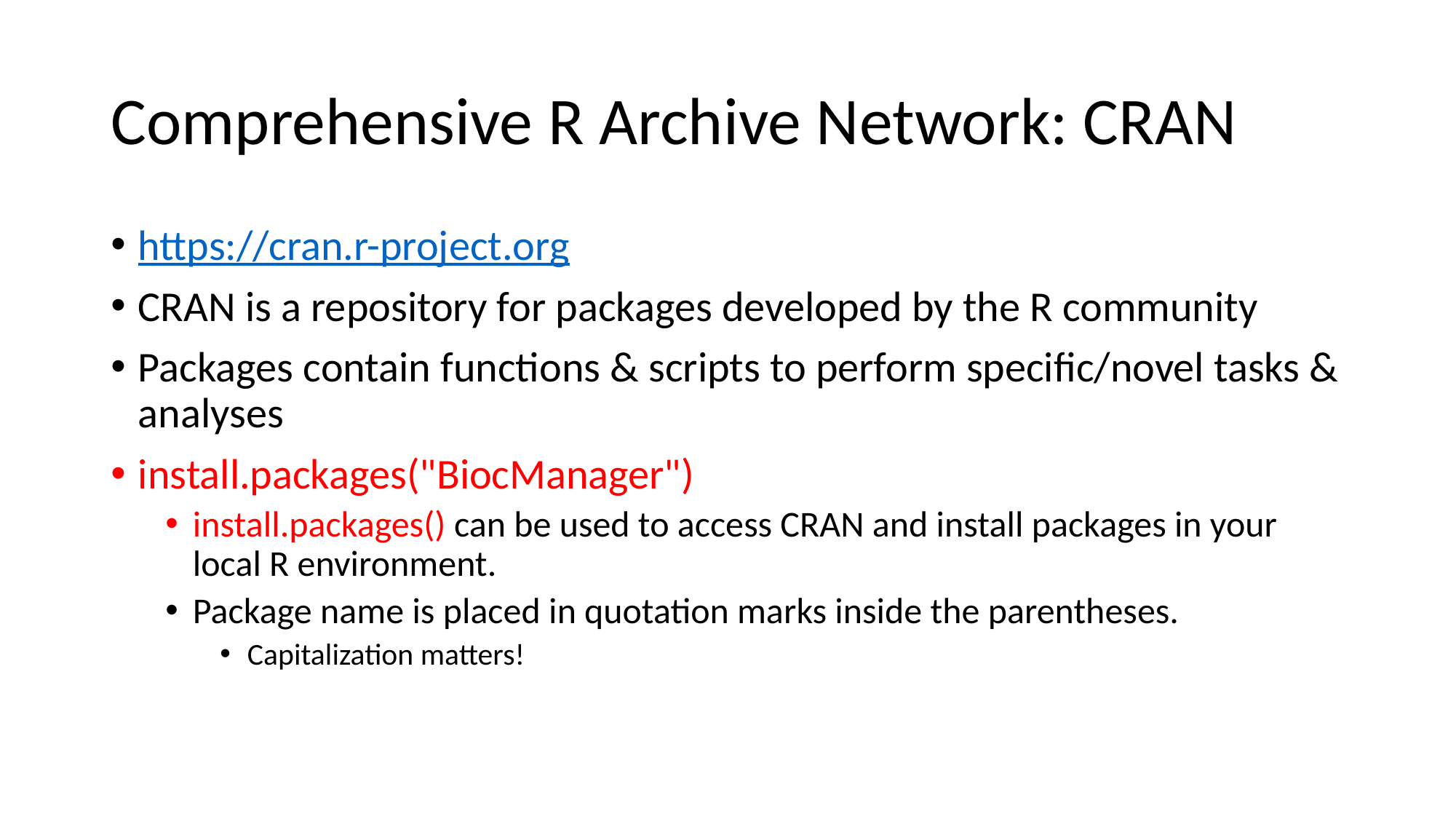

# Comprehensive R Archive Network: CRAN
https://cran.r-project.org
CRAN is a repository for packages developed by the R community
Packages contain functions & scripts to perform specific/novel tasks & analyses
install.packages("BiocManager")
install.packages() can be used to access CRAN and install packages in your local R environment.
Package name is placed in quotation marks inside the parentheses.
Capitalization matters!